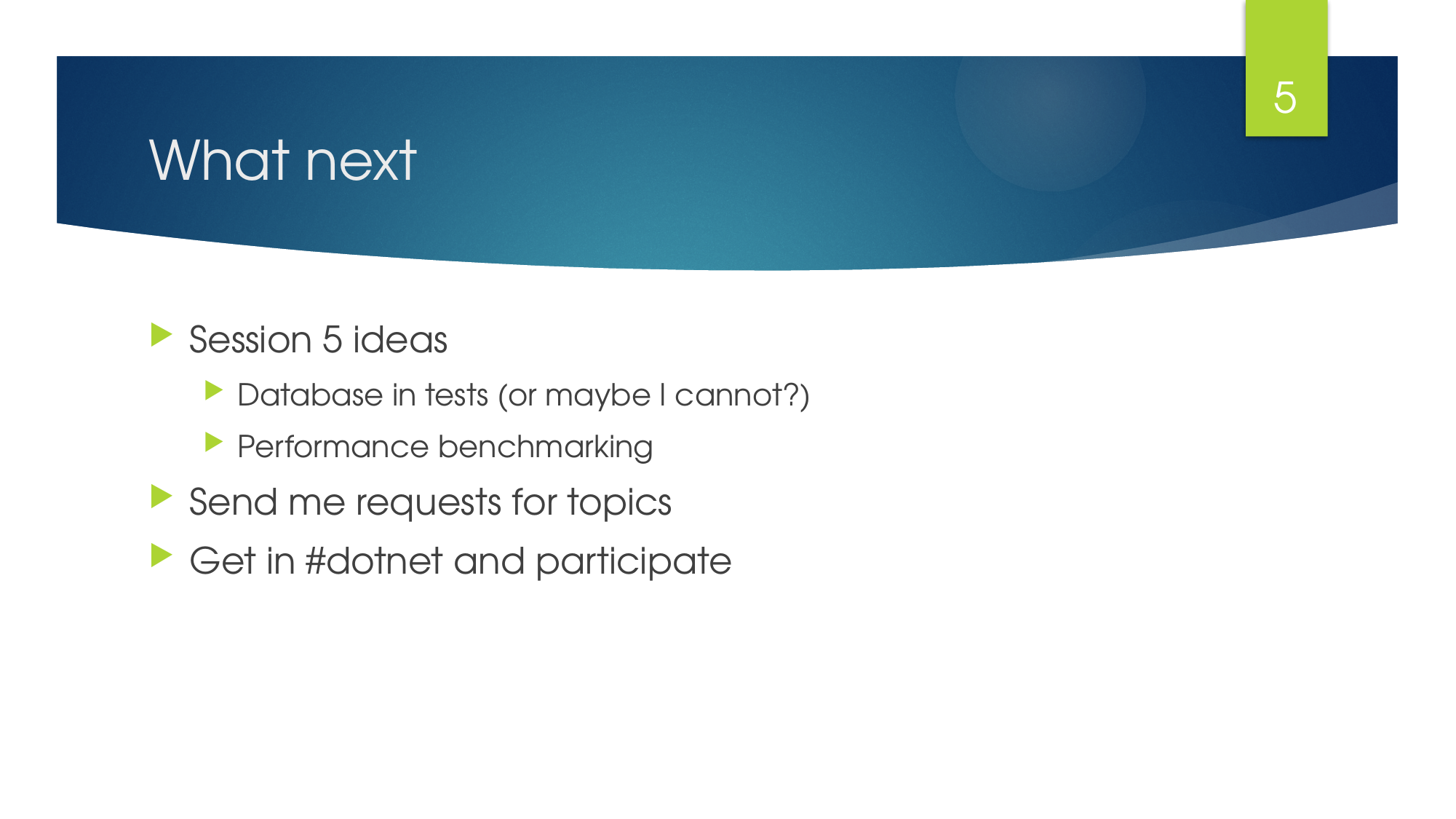

5
# What next
Session 5 ideas
Database in tests (or maybe I cannot?)
Performance benchmarking
Send me requests for topics
Get in #dotnet and participate